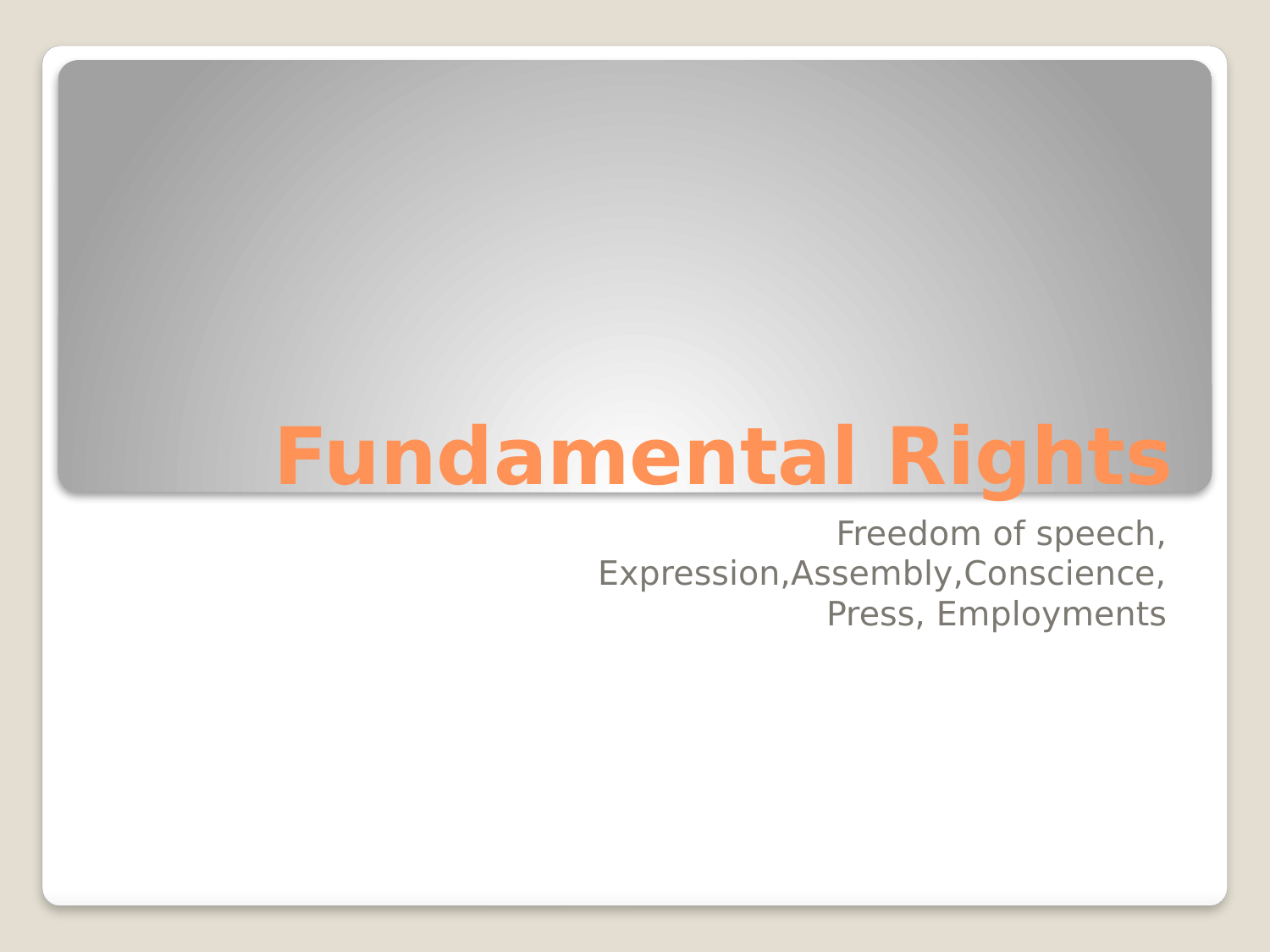

# Fundamental Rights
Freedom of speech,
Expression,Assembly,Conscience,
Press, Employments